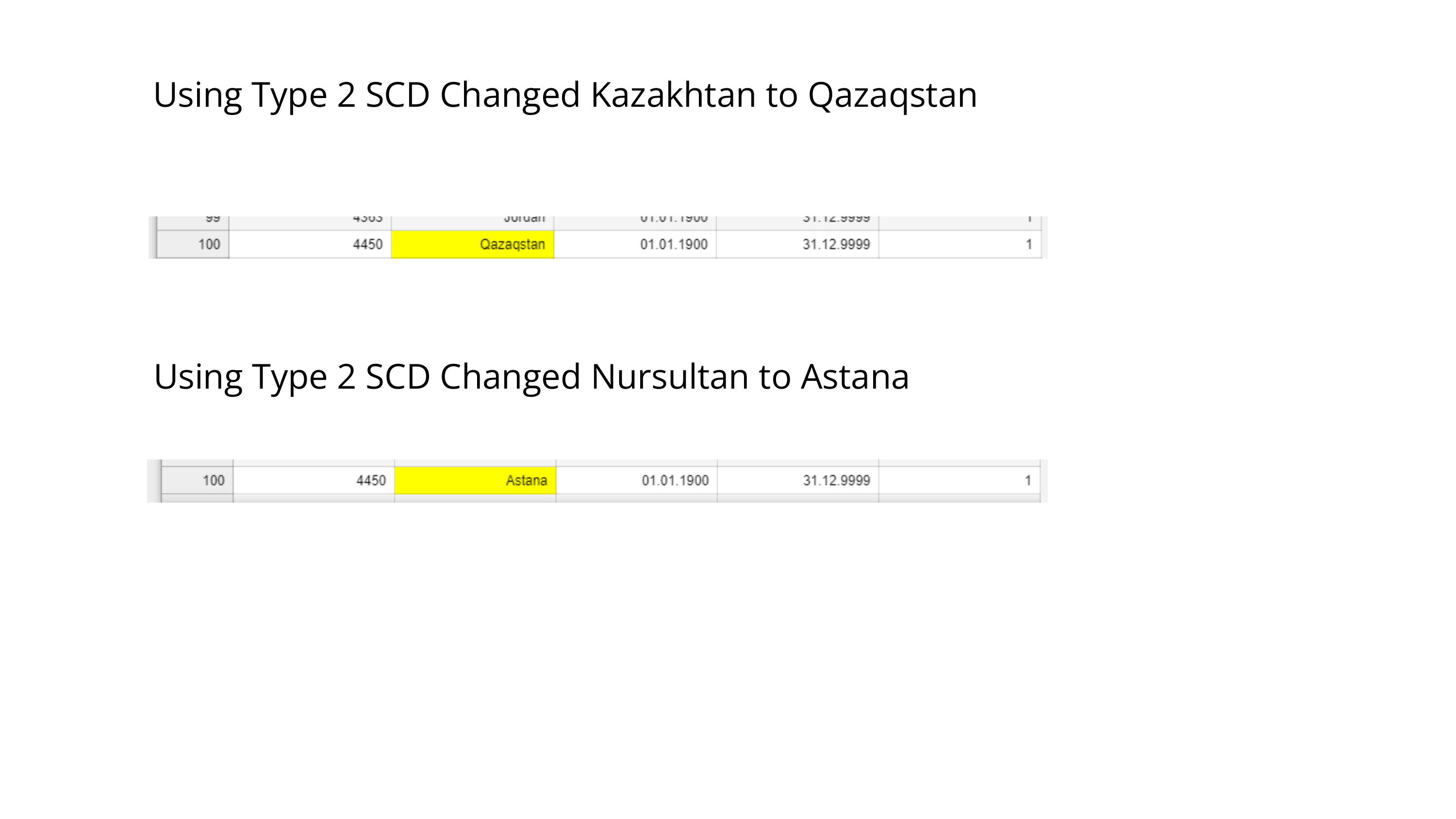

Using Type 2 SCD Changed Kazakhtan to Qazaqstan

Using Type 2 SCD Changed Nursultan to Astana